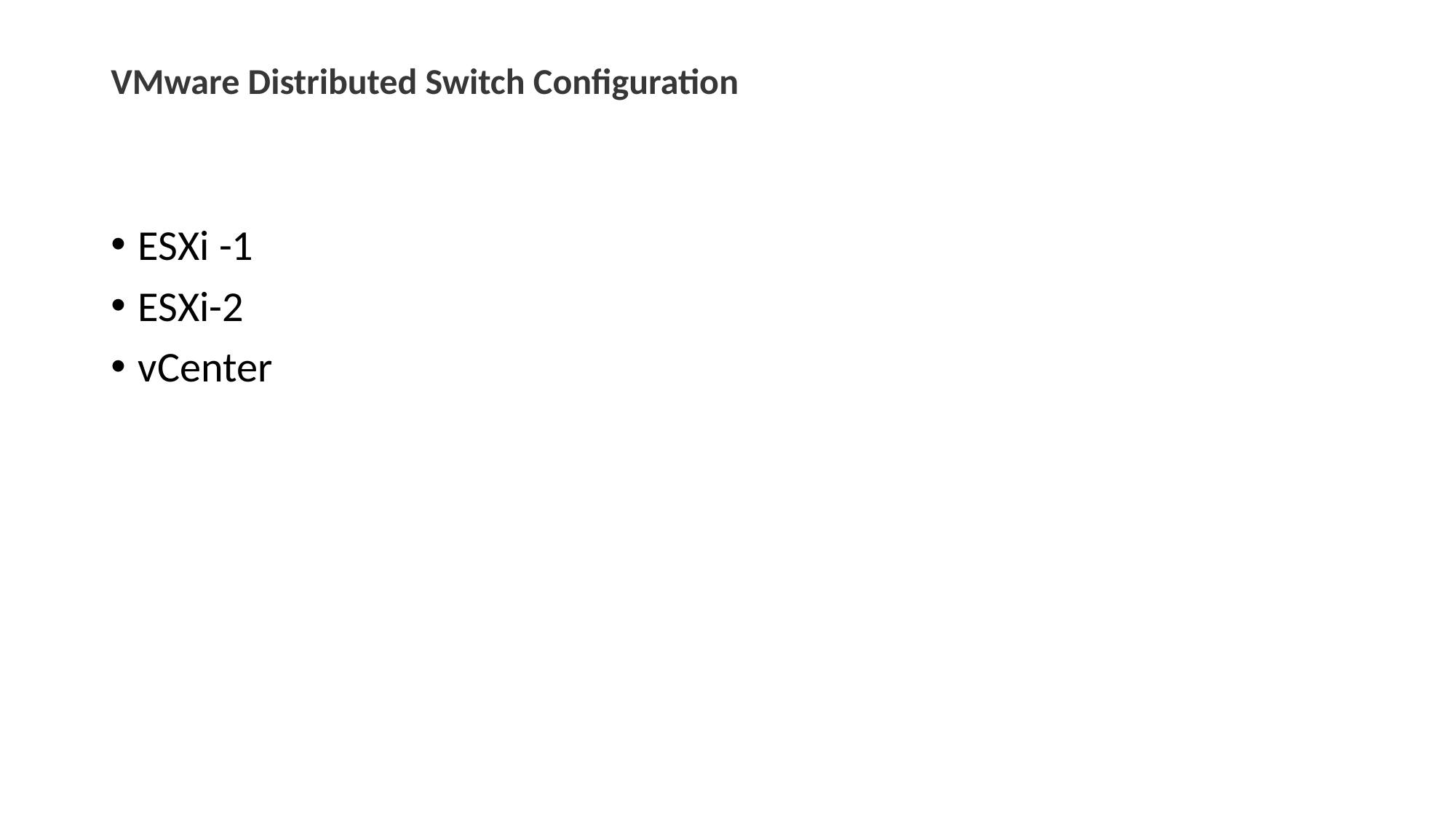

# VMware Distributed Switch Configuration
ESXi -1
ESXi-2
vCenter